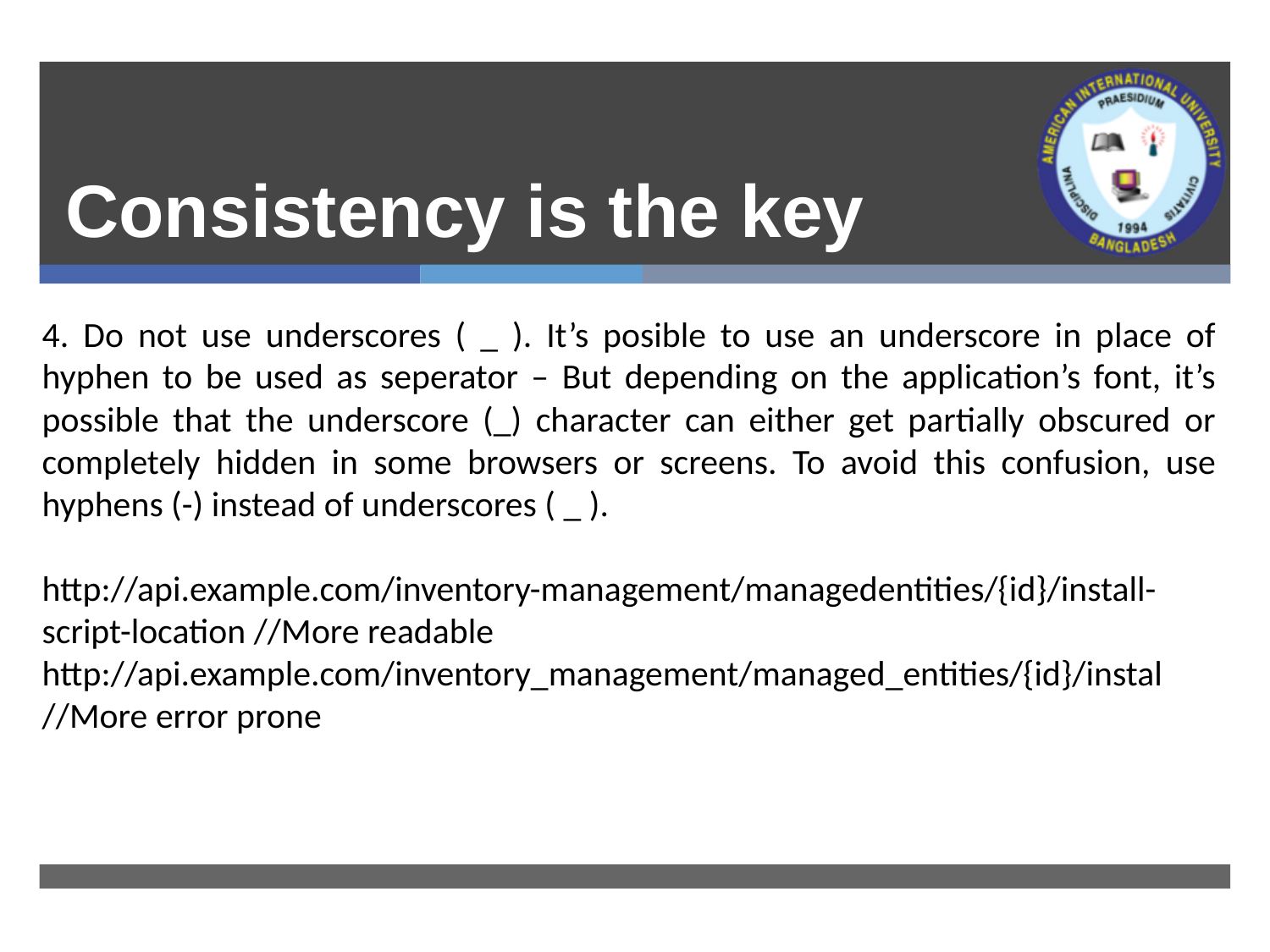

# Consistency is the key
4. Do not use underscores ( _ ). It’s posible to use an underscore in place of hyphen to be used as seperator – But depending on the application’s font, it’s possible that the underscore (_) character can either get partially obscured or completely hidden in some browsers or screens. To avoid this confusion, use hyphens (-) instead of underscores ( _ ).

http://api.example.com/inventory-management/managedentities/{id}/install-script-location //More readable
http://api.example.com/inventory_management/managed_entities/{id}/instal
//More error prone